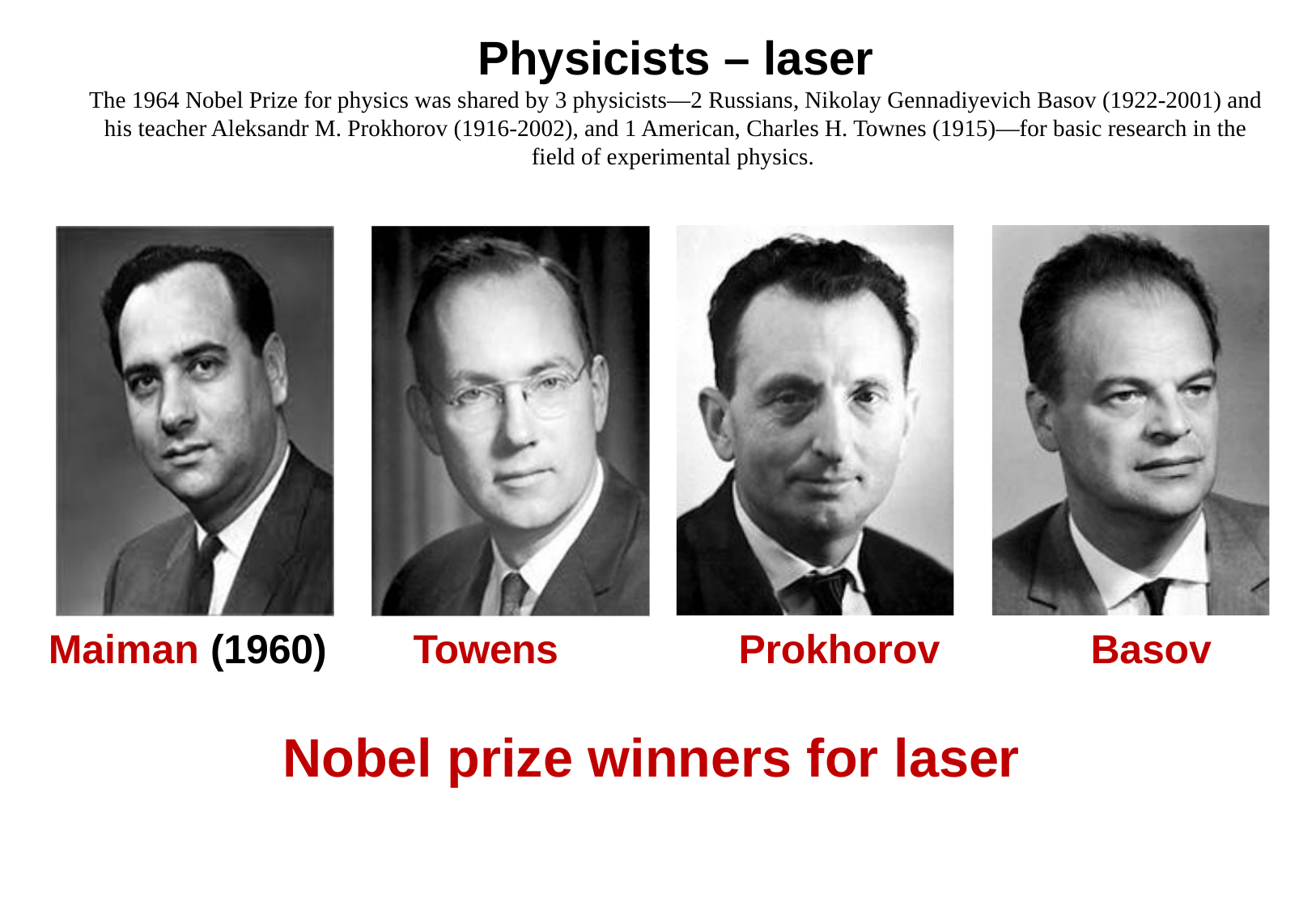

# Physicists – laser The 1964 Nobel Prize for physics was shared by 3 physicists—2 Russians, Nikolay Gennadiyevich Basov (1922-2001) and his teacher Aleksandr M. Prokhorov (1916-2002), and 1 American, Charles H. Townes (1915)—for basic research in the field of experimental physics.

Maiman (1960)	Towens	Prokhorov

Nobel prize winners for laser
Basov